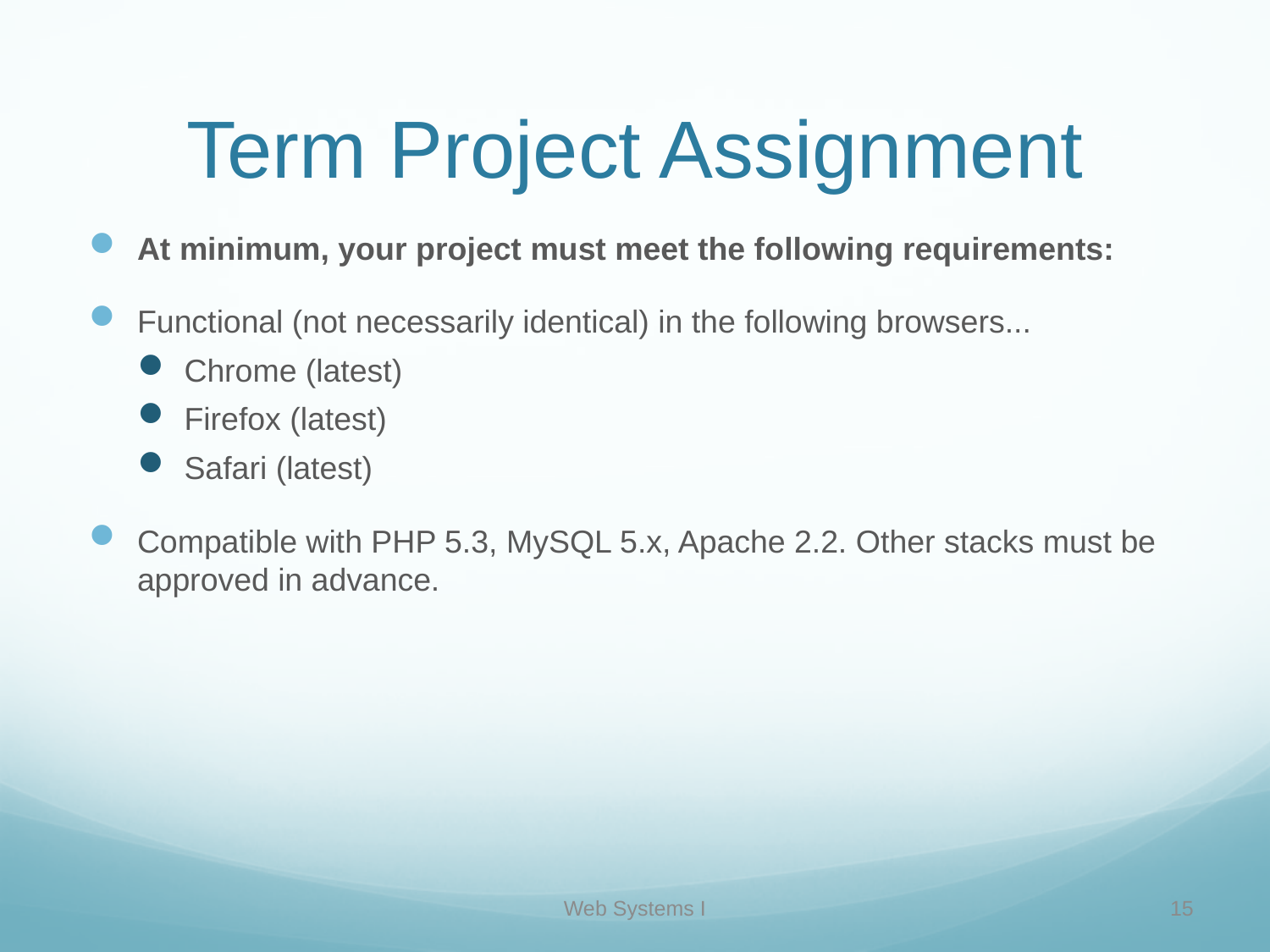

# Term Project Assignment
At minimum, your project must meet the following requirements:
Functional (not necessarily identical) in the following browsers...
Chrome (latest)
Firefox (latest)
Safari (latest)
Compatible with PHP 5.3, MySQL 5.x, Apache 2.2. Other stacks must be approved in advance.
Web Systems I
15